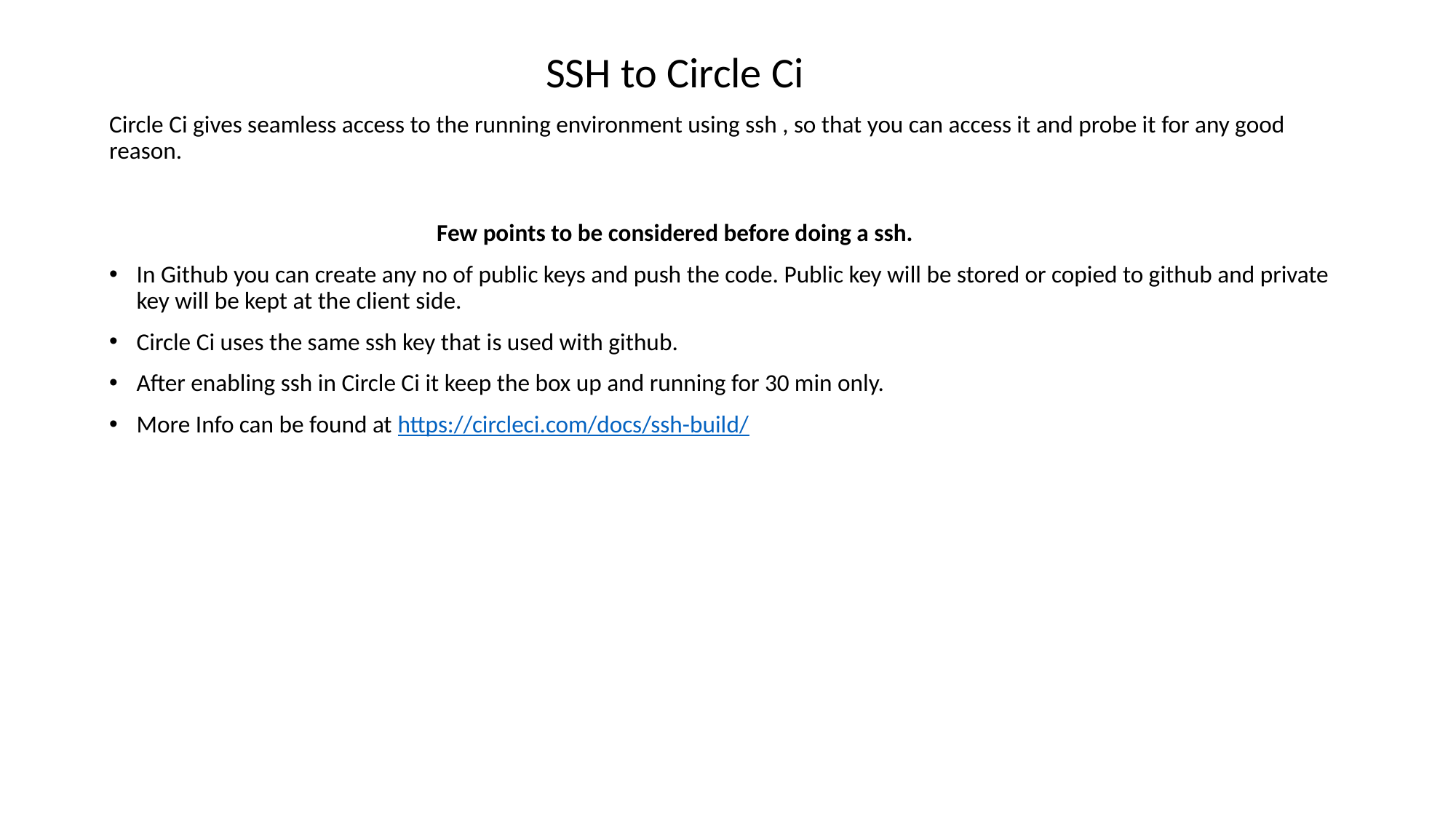

SSH to Circle Ci
Circle Ci gives seamless access to the running environment using ssh , so that you can access it and probe it for any good reason.

			Few points to be considered before doing a ssh.
In Github you can create any no of public keys and push the code. Public key will be stored or copied to github and private key will be kept at the client side.
Circle Ci uses the same ssh key that is used with github.
After enabling ssh in Circle Ci it keep the box up and running for 30 min only.
More Info can be found at https://circleci.com/docs/ssh-build/